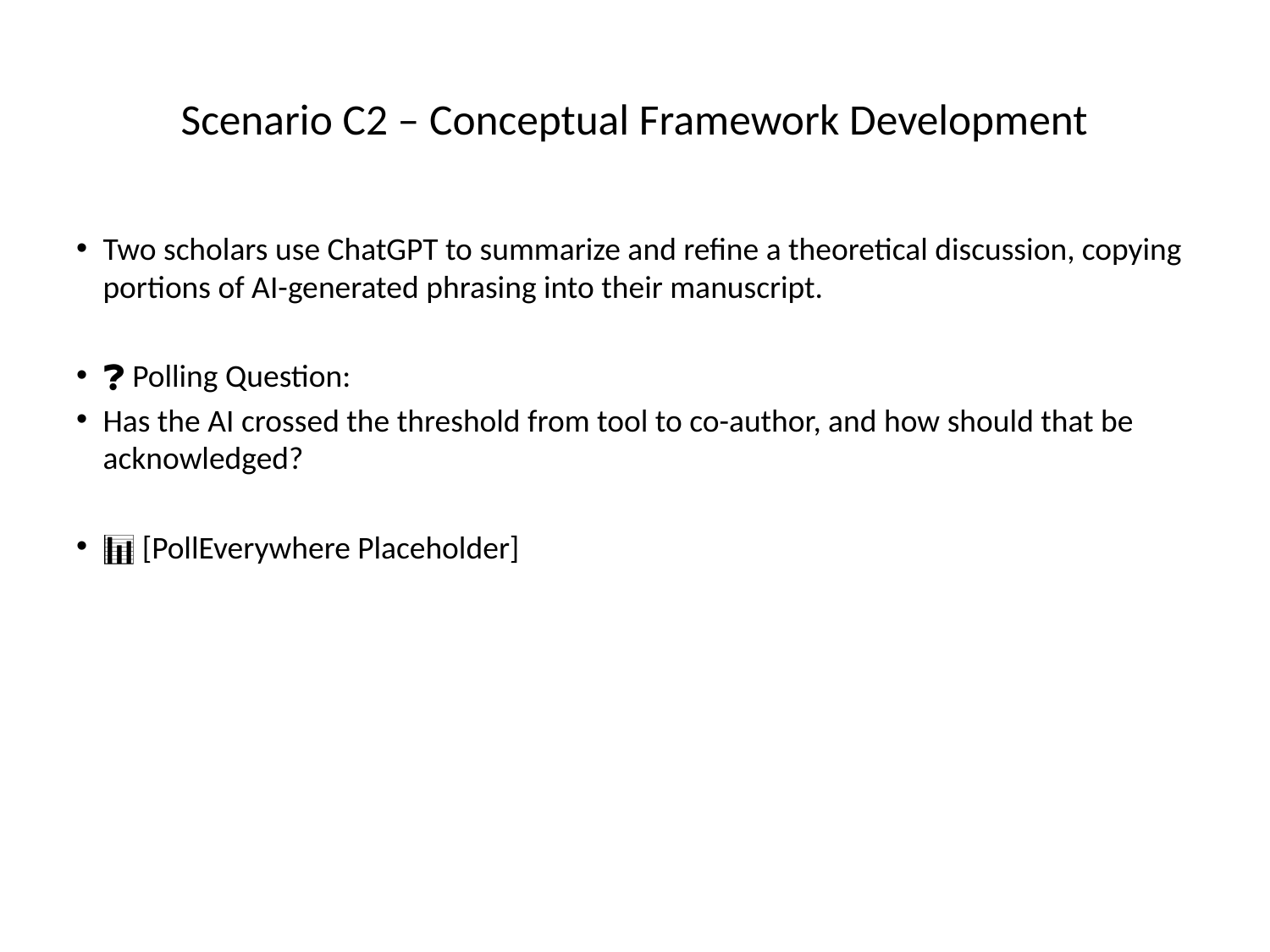

# Scenario C2 – Conceptual Framework Development
Two scholars use ChatGPT to summarize and refine a theoretical discussion, copying portions of AI-generated phrasing into their manuscript.

❓ Polling Question:
Has the AI crossed the threshold from tool to co-author, and how should that be acknowledged?

📊 [PollEverywhere Placeholder]